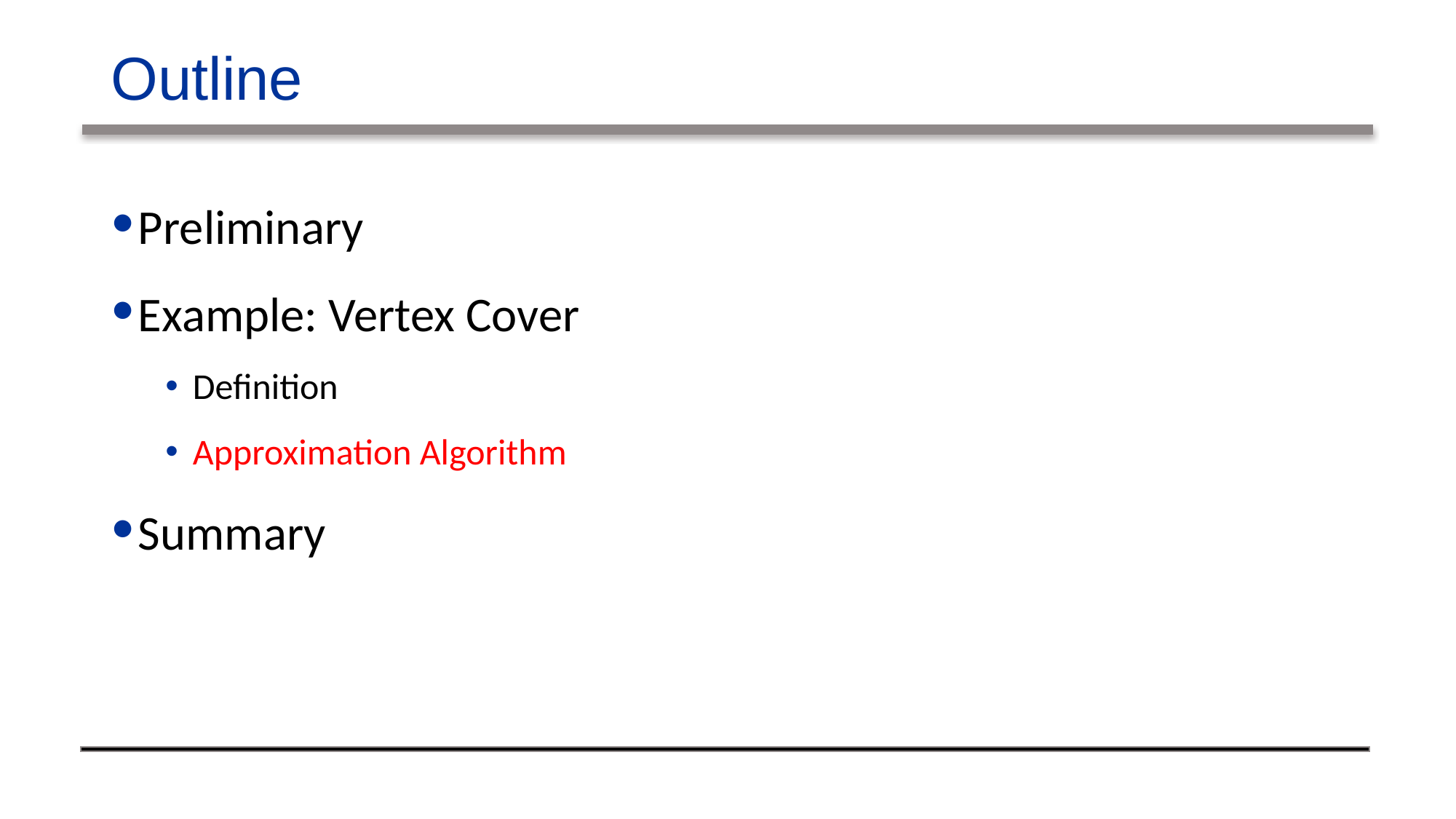

# Outline
Preliminary
Example: Vertex Cover
Definition
Approximation Algorithm
Summary